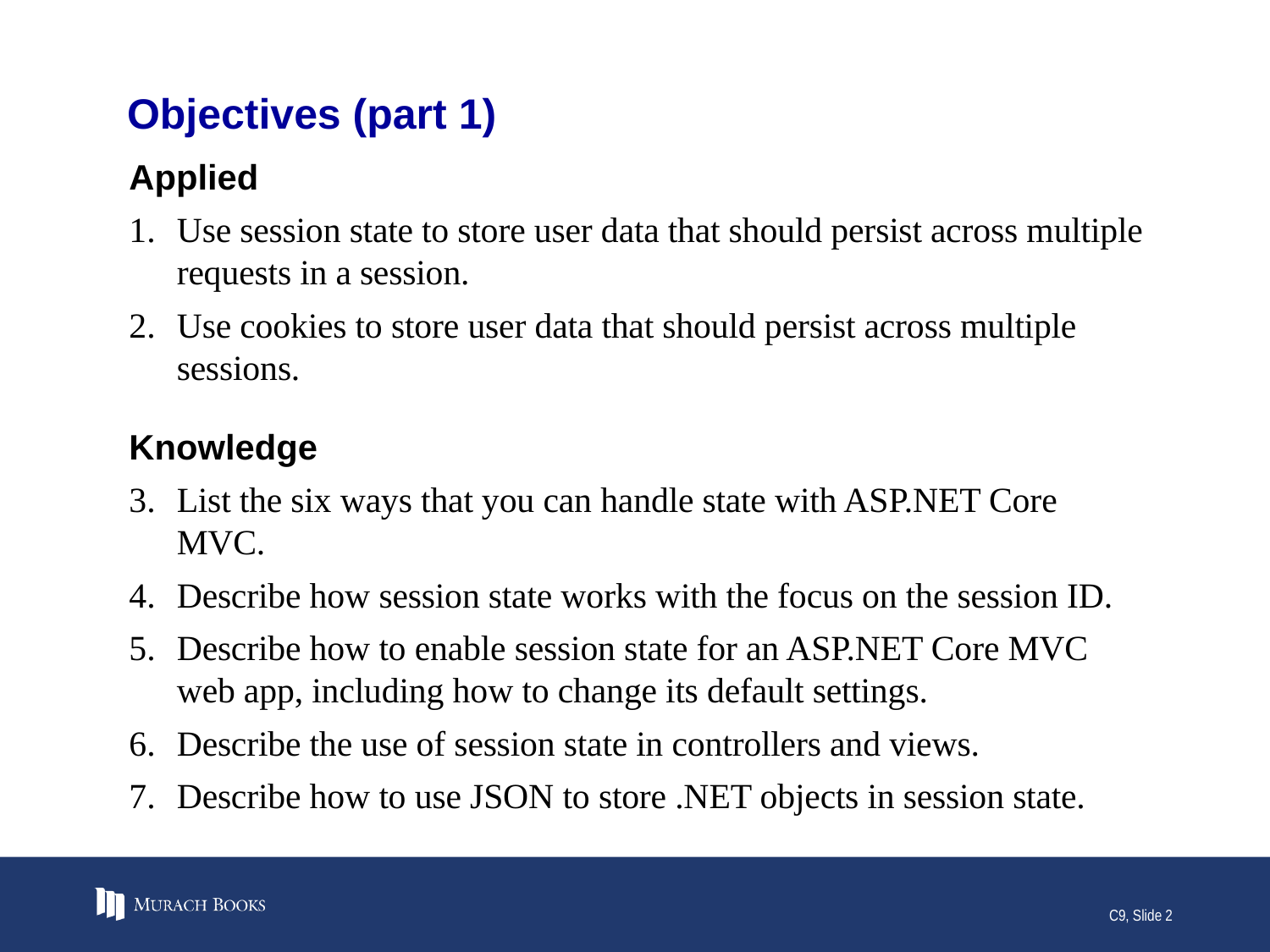

# Objectives (part 1)
Applied
Use session state to store user data that should persist across multiple requests in a session.
Use cookies to store user data that should persist across multiple sessions.
Knowledge
List the six ways that you can handle state with ASP.NET Core MVC.
Describe how session state works with the focus on the session ID.
Describe how to enable session state for an ASP.NET Core MVC web app, including how to change its default settings.
Describe the use of session state in controllers and views.
Describe how to use JSON to store .NET objects in session state.

C9, Slide 2